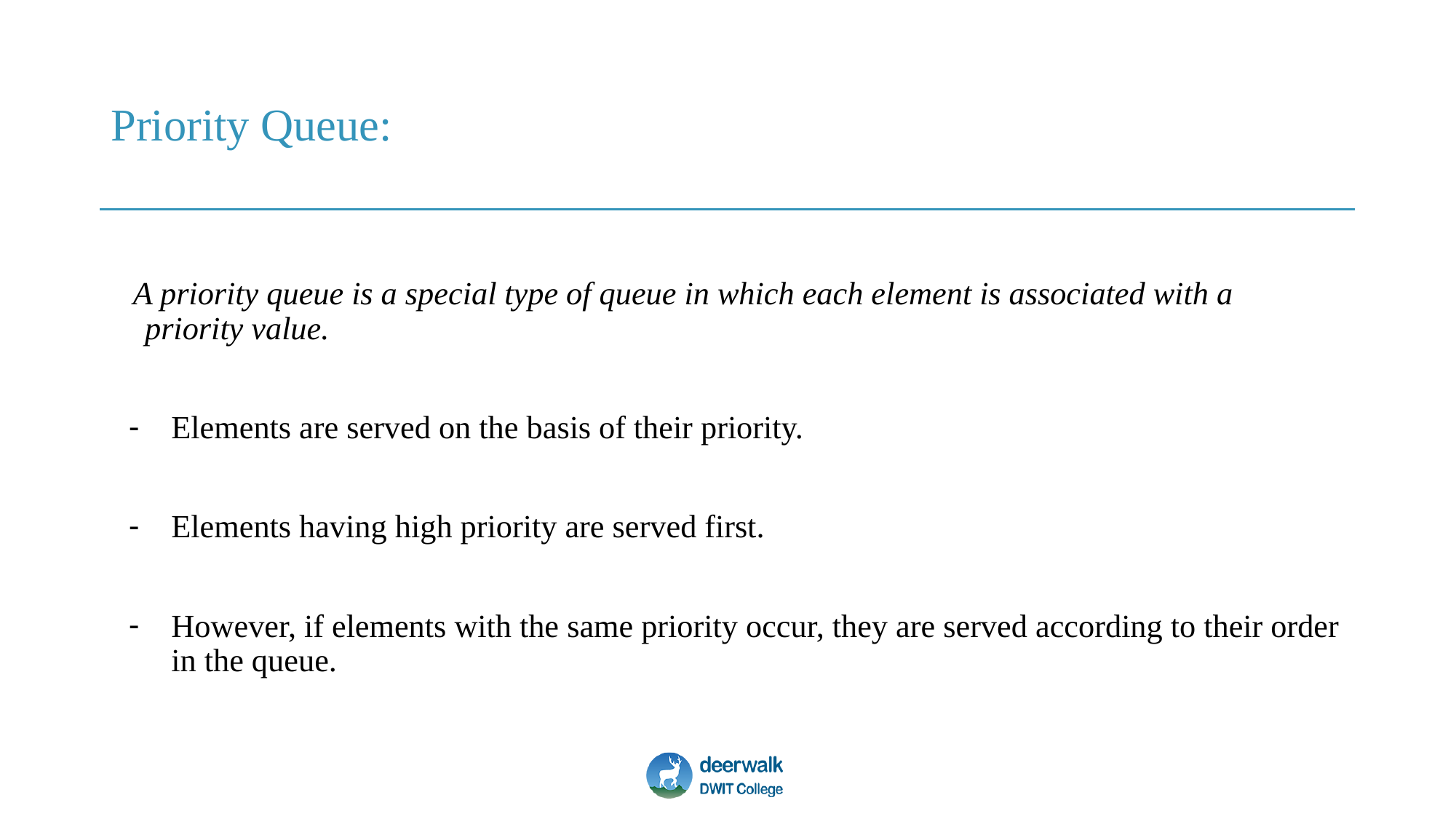

# Priority Queue:

A priority queue is a special type of queue in which each element is associated with a  priority value.

Elements are served on the basis of their priority.

Elements having high priority are served first.

However, if elements with the same priority occur, they are served according to their order in the queue.